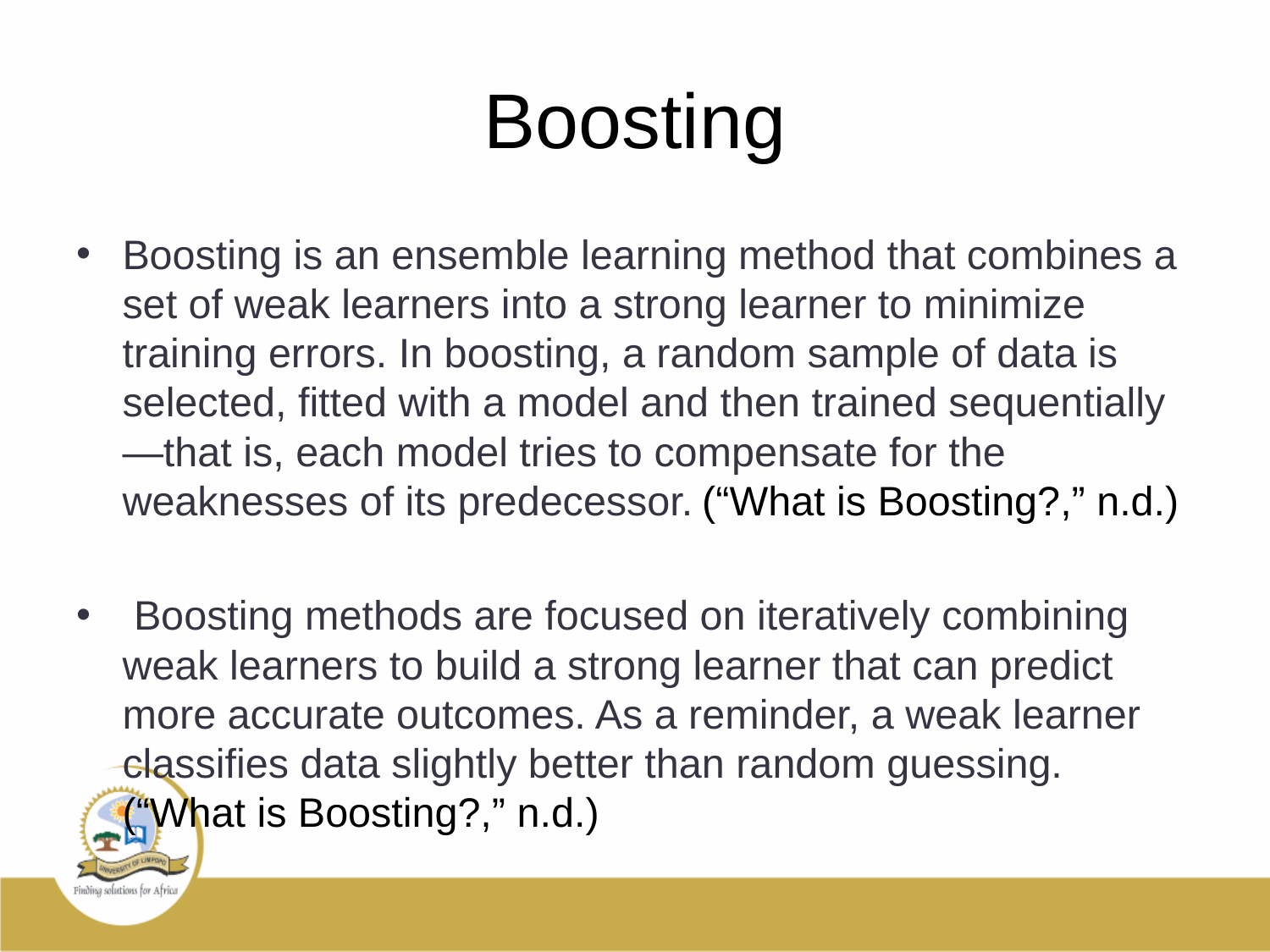

# Boosting
Boosting is an ensemble learning method that combines a set of weak learners into a strong learner to minimize training errors. In boosting, a random sample of data is selected, fitted with a model and then trained sequentially—that is, each model tries to compensate for the weaknesses of its predecessor. (“What is Boosting?,” n.d.)

 Boosting methods are focused on iteratively combining weak learners to build a strong learner that can predict more accurate outcomes. As a reminder, a weak learner classifies data slightly better than random guessing. (“What is Boosting?,” n.d.)